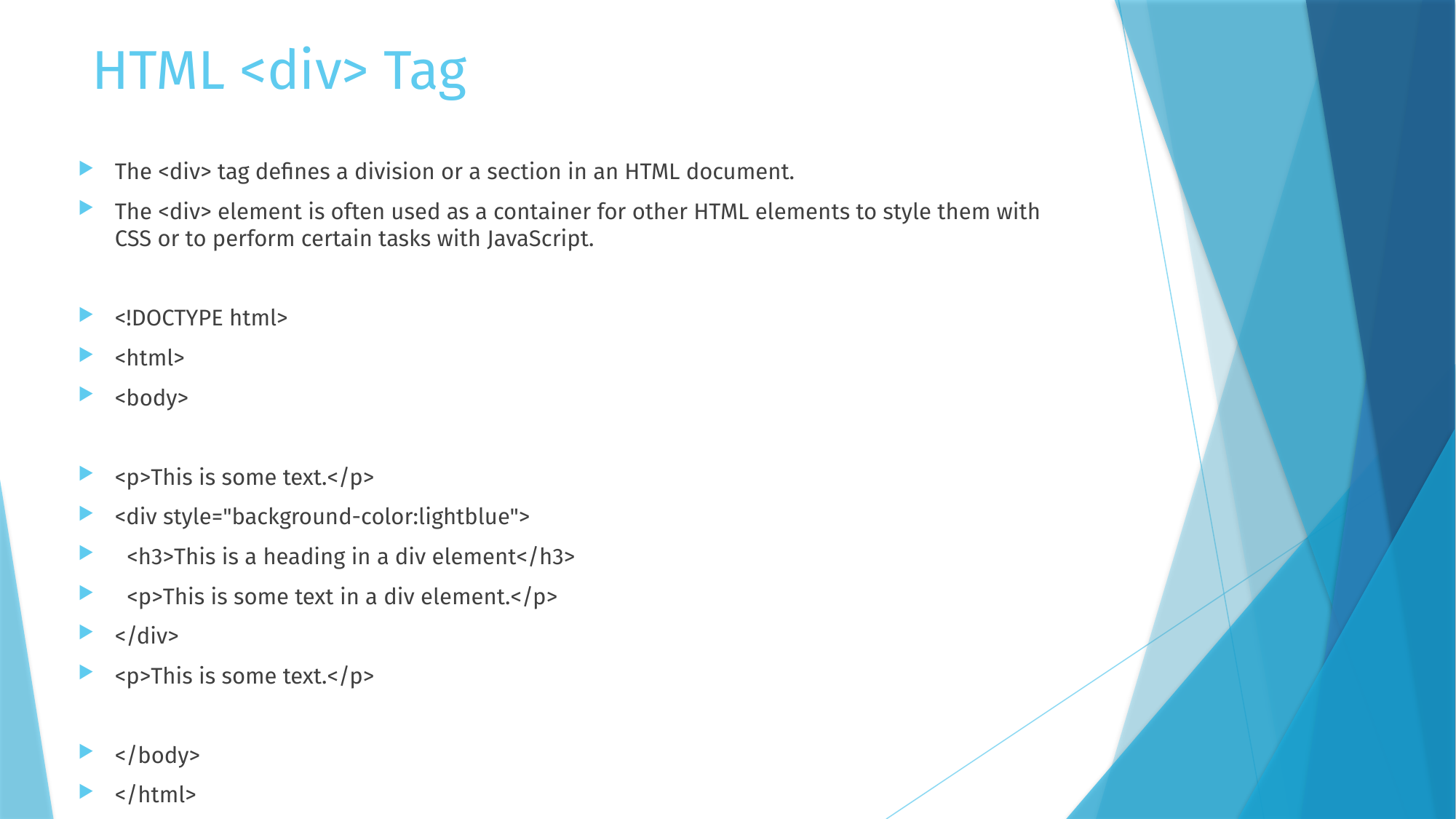

# HTML <div> Tag
The <div> tag defines a division or a section in an HTML document.
The <div> element is often used as a container for other HTML elements to style them with CSS or to perform certain tasks with JavaScript.

<!DOCTYPE html>
<html>
<body>

<p>This is some text.</p>
<div style="background-color:lightblue">
  <h3>This is a heading in a div element</h3>
  <p>This is some text in a div element.</p>
</div>
<p>This is some text.</p>

</body>
</html>